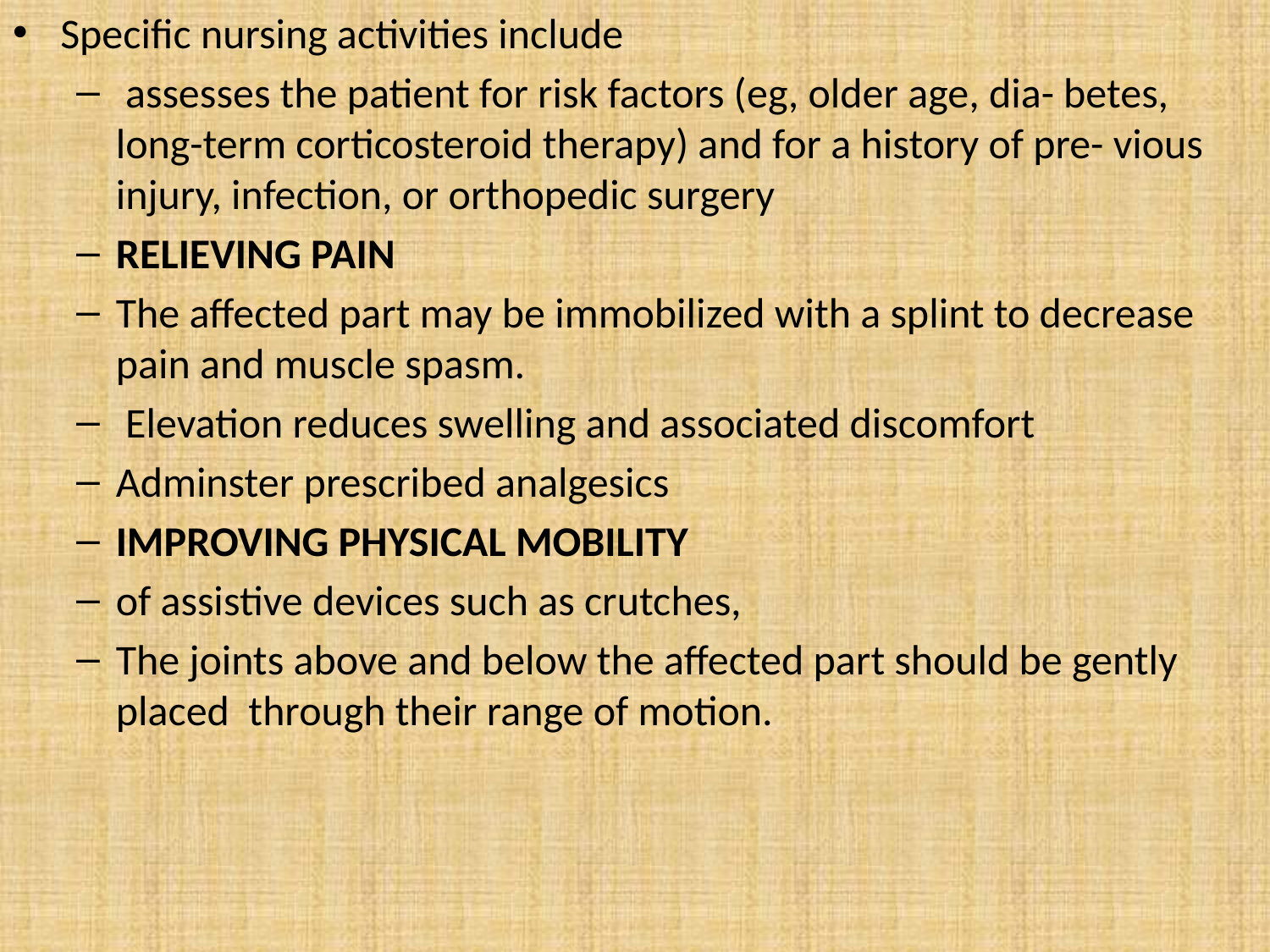

Specific nursing activities include
 assesses the patient for risk factors (eg, older age, dia- betes, long-term corticosteroid therapy) and for a history of pre- vious injury, infection, or orthopedic surgery
RELIEVING PAIN
The affected part may be immobilized with a splint to decrease pain and muscle spasm.
 Elevation reduces swelling and associated discomfort
Adminster prescribed analgesics
IMPROVING PHYSICAL MOBILITY
of assistive devices such as crutches,
The joints above and below the affected part should be gently placed  through their range of motion.
#